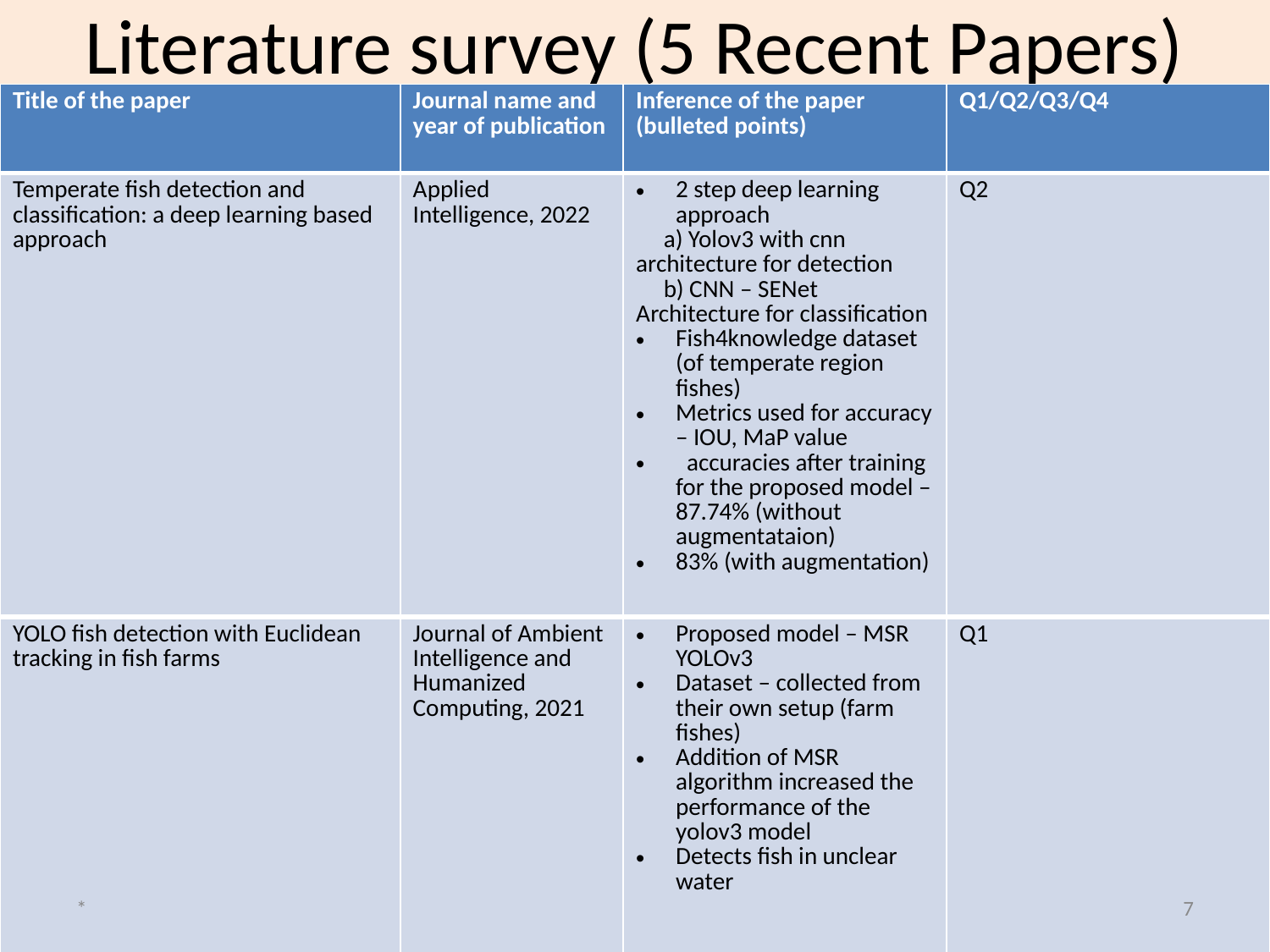

# Literature survey (5 Recent Papers)
| Title of the paper | Journal name and year of publication | Inference of the paper (bulleted points) | Q1/Q2/Q3/Q4 |
| --- | --- | --- | --- |
| Temperate fish detection and classification: a deep learning based approach | Applied Intelligence, 2022 | 2 step deep learning approach a) Yolov3 with cnn architecture for detection b) CNN – SENet Architecture for classification Fish4knowledge dataset (of temperate region fishes) Metrics used for accuracy – IOU, MaP value accuracies after training for the proposed model – 87.74% (without augmentataion) 83% (with augmentation) | Q2 |
| YOLO fish detection with Euclidean tracking in fish farms | Journal of Ambient Intelligence and Humanized Computing, 2021 | Proposed model – MSR YOLOv3 Dataset – collected from their own setup (farm fishes) Addition of MSR algorithm increased the performance of the yolov3 model Detects fish in unclear water | Q1 |
*
7